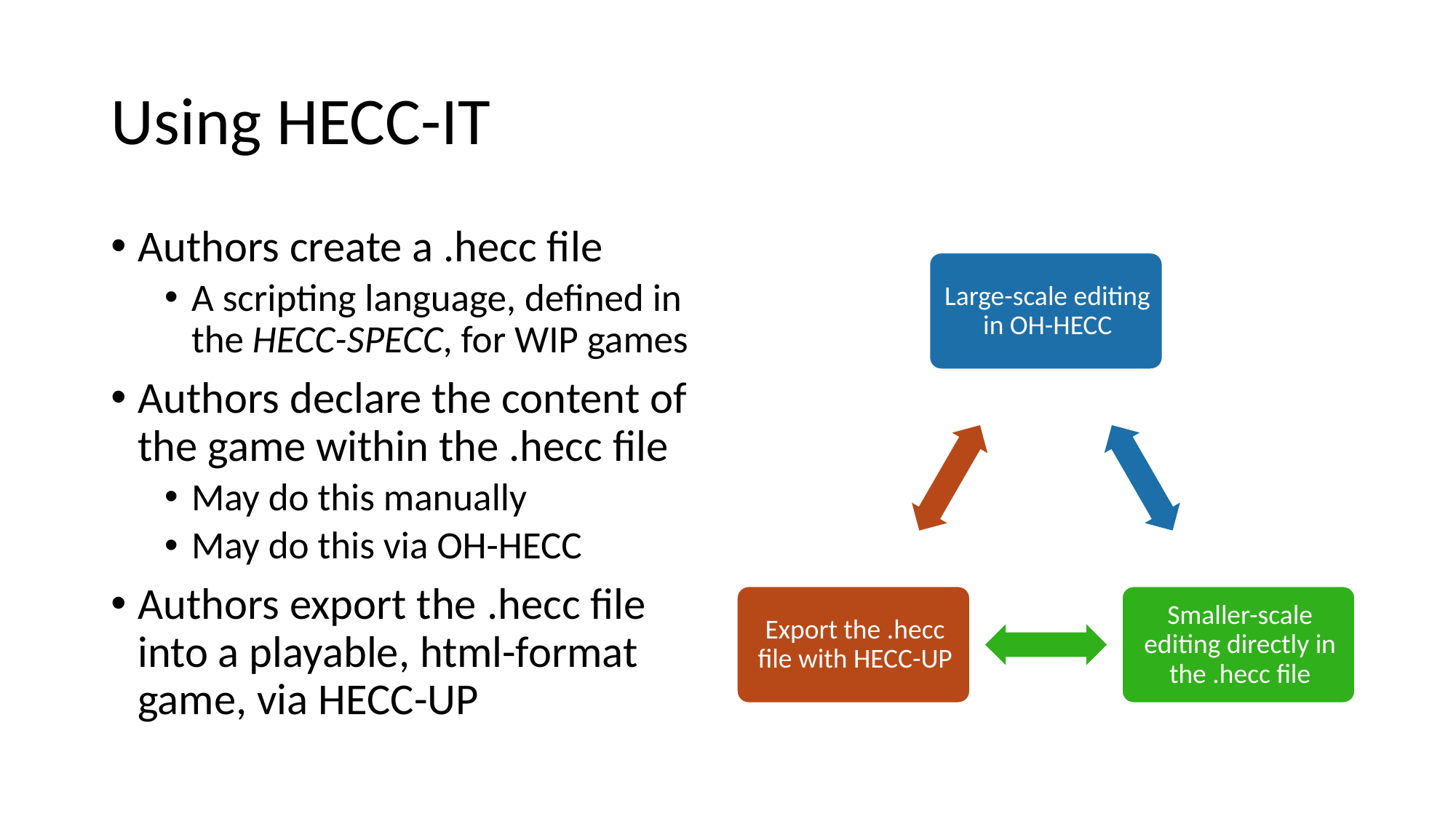

# Using HECC-IT
Authors create a .hecc file
A scripting language, defined in the HECC-SPECC, for WIP games
Authors declare the content of the game within the .hecc file
May do this manually
May do this via OH-HECC
Authors export the .hecc file into a playable, html-format game, via HECC-UP
Large-scale editing in OH-HECC

Smaller-scale editing directly in the .hecc file

Export the .hecc file with HECC-UP